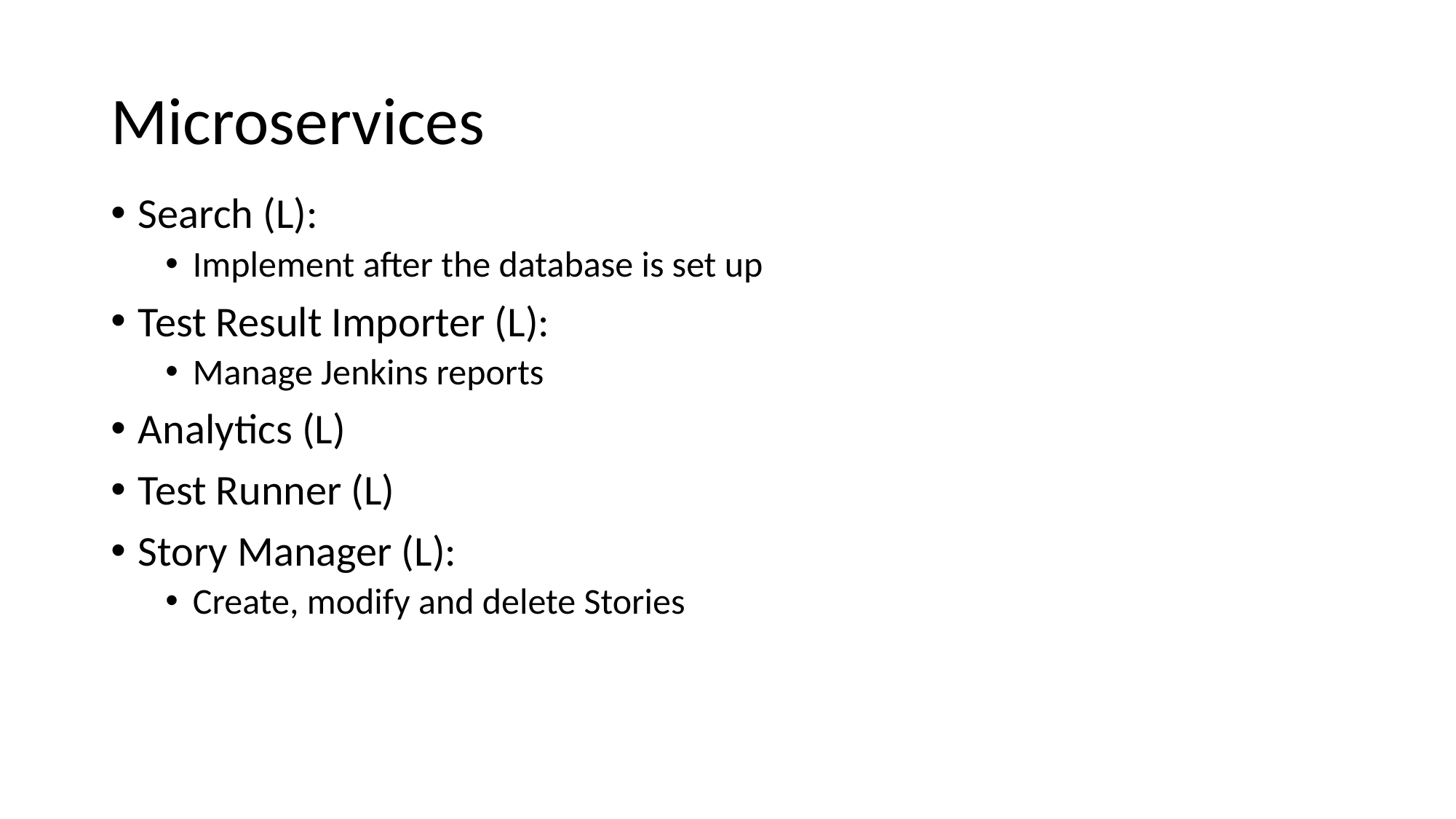

# Microservices
Search (L):
Implement after the database is set up
Test Result Importer (L):
Manage Jenkins reports
Analytics (L)
Test Runner (L)
Story Manager (L):
Create, modify and delete Stories